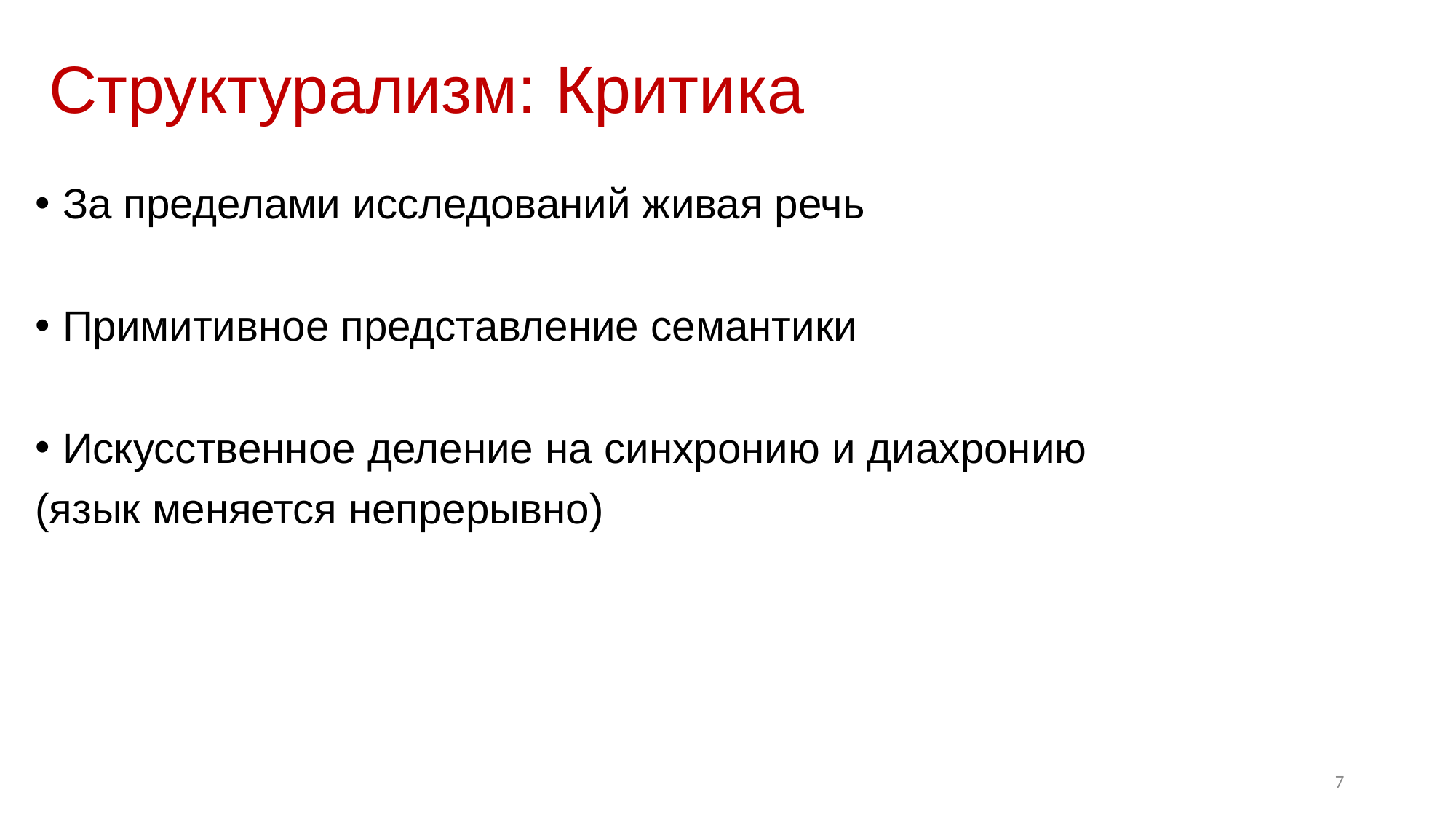

# Структурализм: Критика
За пределами исследований живая речь

Примитивное представление семантики

Искусственное деление на синхронию и диахронию
(язык меняется непрерывно)
7